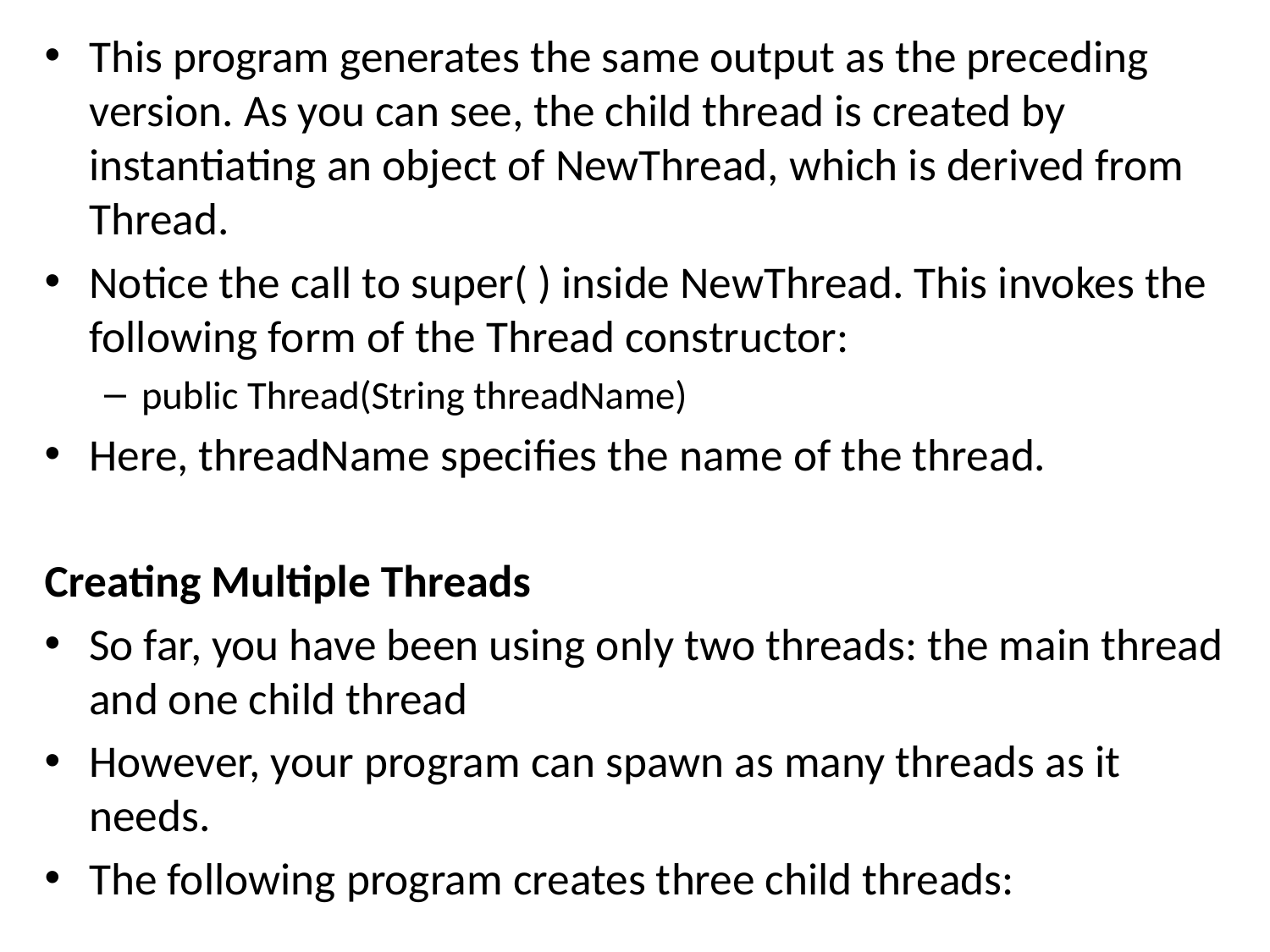

This program generates the same output as the preceding version. As you can see, the child thread is created by instantiating an object of NewThread, which is derived from Thread.
Notice the call to super( ) inside NewThread. This invokes the following form of the Thread constructor:
public Thread(String threadName)
Here, threadName specifies the name of the thread.

Creating Multiple Threads
So far, you have been using only two threads: the main thread and one child thread
However, your program can spawn as many threads as it needs.
The following program creates three child threads: